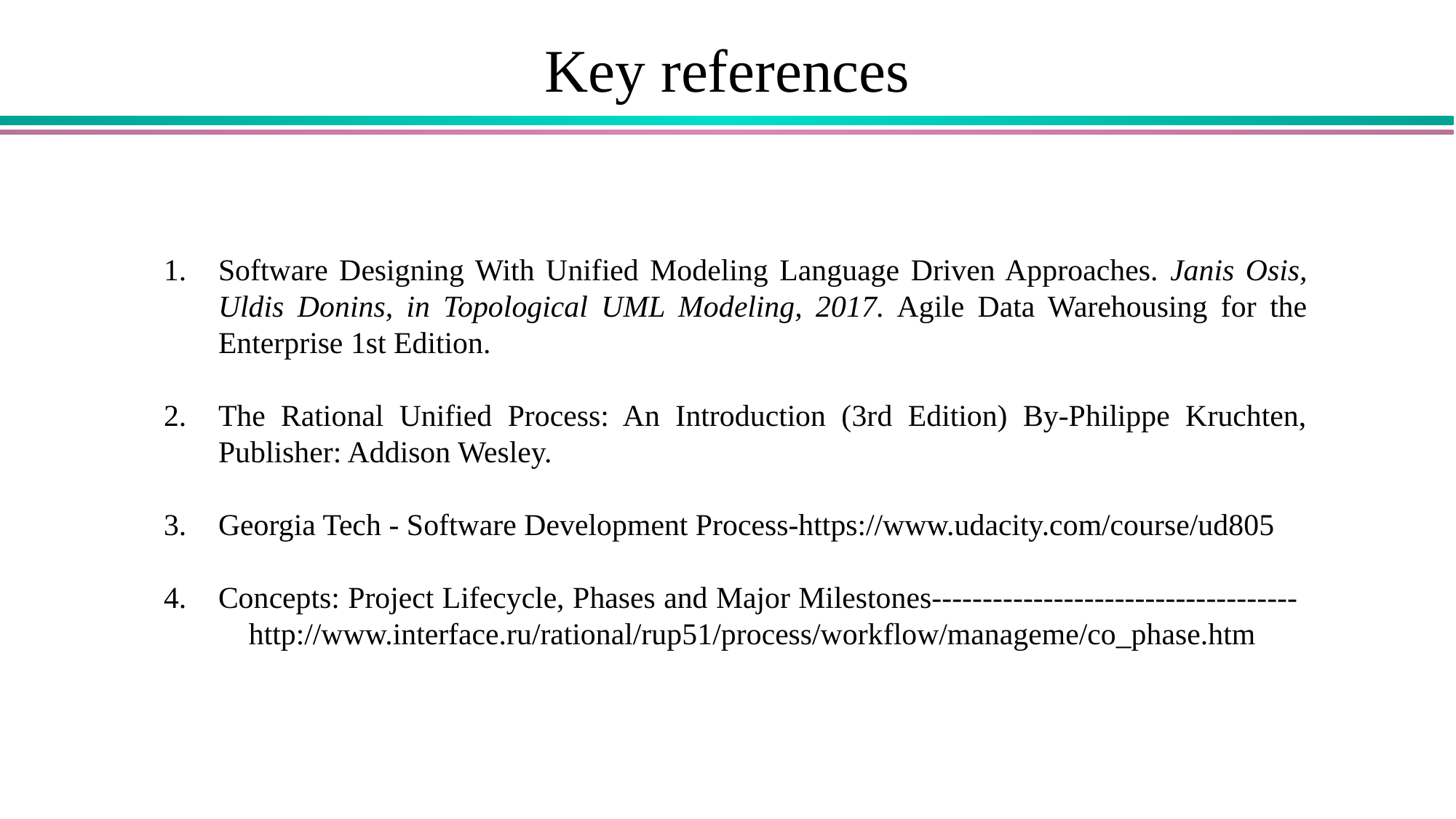

# Key references
Software Designing With Unified Modeling Language Driven Approaches. Janis Osis, Uldis Donins, in Topological UML Modeling, 2017. Agile Data Warehousing for the Enterprise 1st Edition.

The Rational Unified Process: An Introduction (3rd Edition) By-Philippe Kruchten, Publisher: Addison Wesley.

Georgia Tech - Software Development Process-https://www.udacity.com/course/ud805

Concepts: Project Lifecycle, Phases and Major Milestones------------------------------------      http://www.interface.ru/rational/rup51/process/workflow/manageme/co_phase.htm